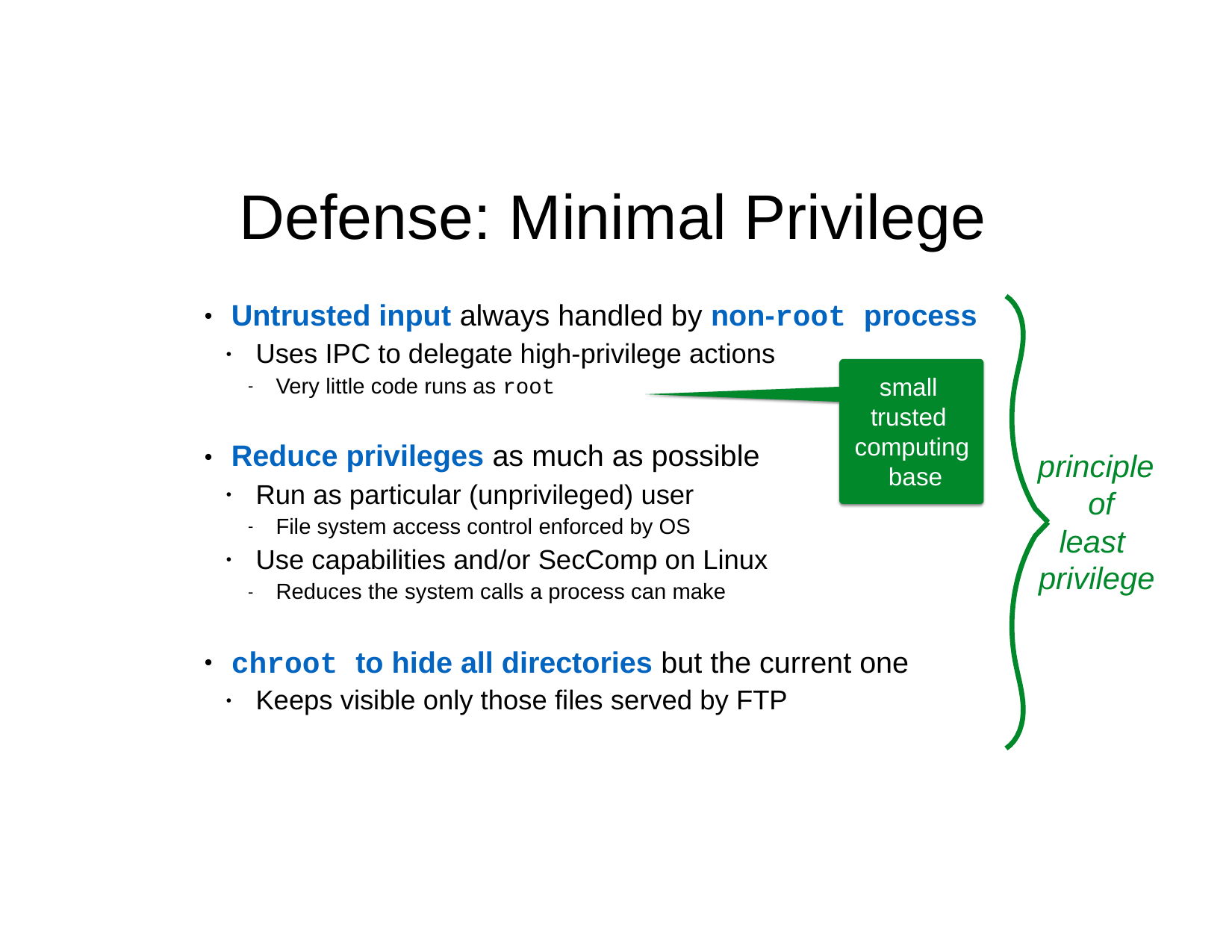

# Defense: Minimal Privilege
Untrusted input always handled by non-root process

•
Uses IPC to delegate high-privilege actions
Very little code runs as root
•

small  trusted  computing  base
-
Reduce privileges as much as possible
•
principle  of
least  privilege
Run as particular (unprivileged) user
File system access control enforced by OS
Use capabilities and/or SecComp on Linux
Reduces the system calls a process can make
•
-

•
-
chroot to hide all directories but the current one
•
Keeps visible only those files served by FTP
•